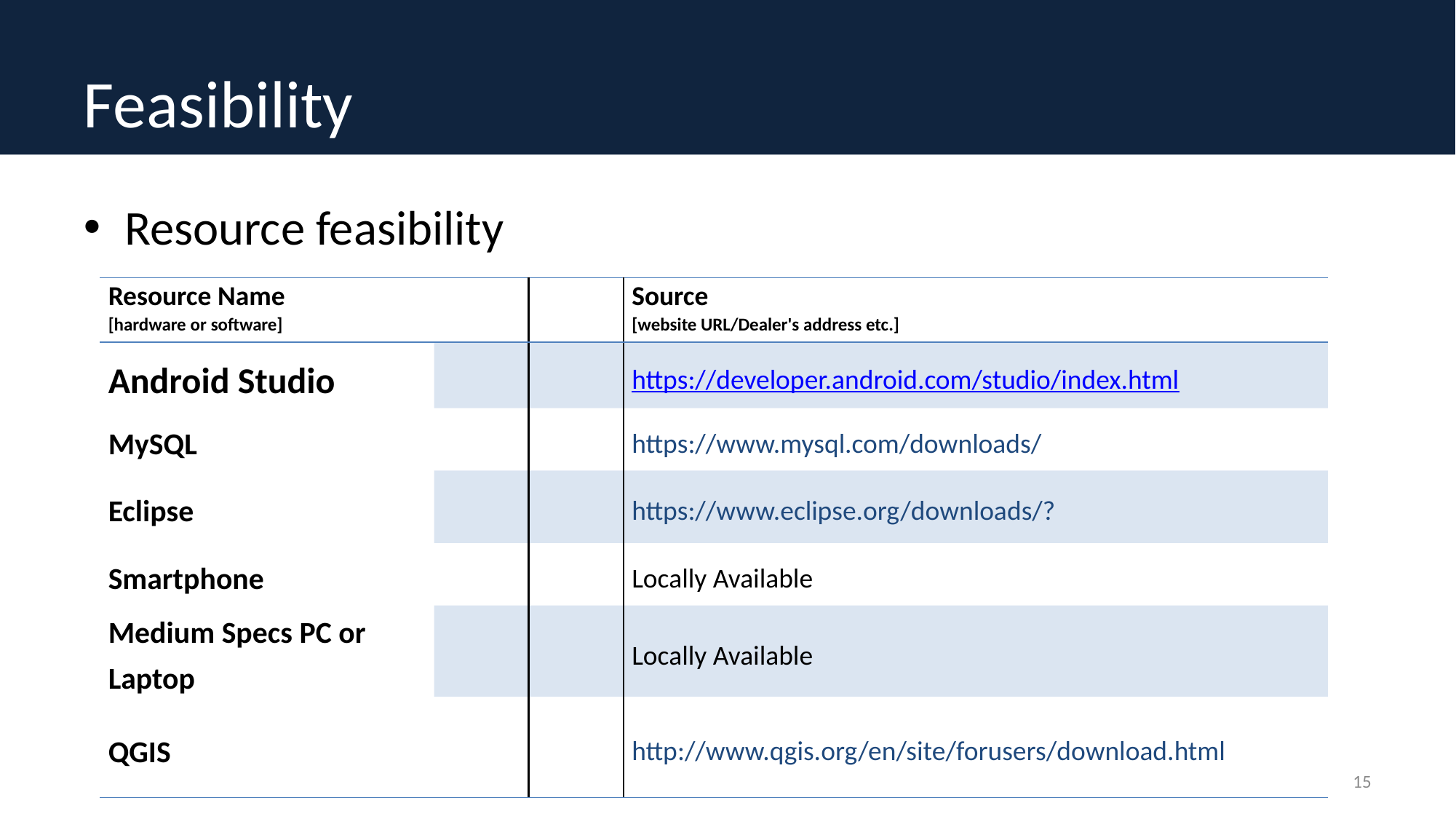

# Feasibility
Resource feasibility
| Resource Name [hardware or software] |  |  | Source [website URL/Dealer's address etc.] |
| --- | --- | --- | --- |
| Android Studio |  |  | https://developer.android.com/studio/index.html |
| MySQL |  |  | https://www.mysql.com/downloads/ |
| Eclipse |  |  | https://www.eclipse.org/downloads/? |
| Smartphone |  |  | Locally Available |
| Medium Specs PC or Laptop |  |  | Locally Available |
| QGIS |  |  | http://www.qgis.org/en/site/forusers/download.html |
15